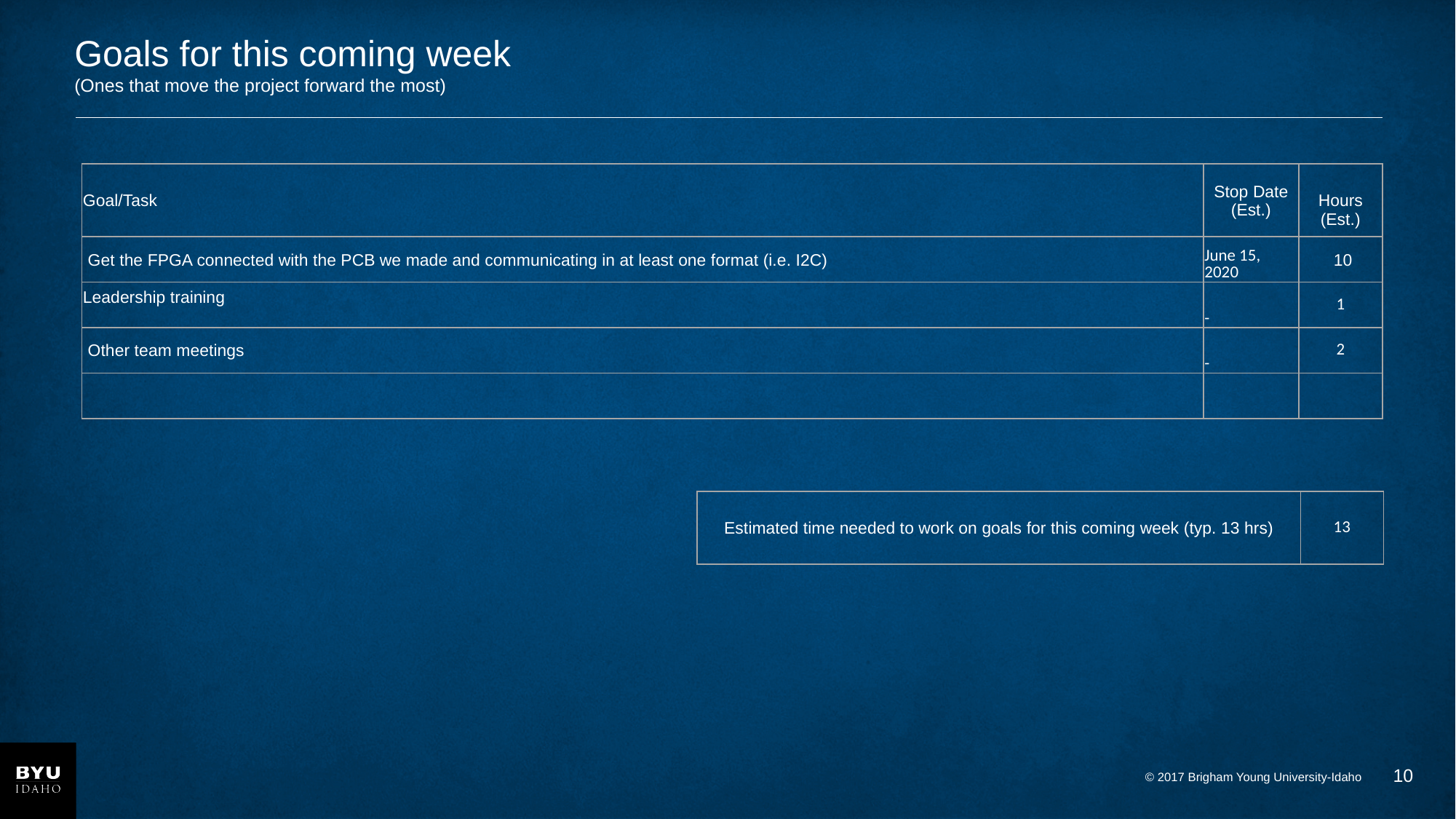

# Goals for this coming week (Ones that move the project forward the most)
| Goal/Task | Stop Date (Est.) | Hours (Est.) |
| --- | --- | --- |
| Get the FPGA connected with the PCB we made and communicating in at least one format (i.e. I2C) | June 15, 2020 | 10 |
| Leadership training | - | 1 |
| Other team meetings | - | 2 |
|  |  |  |
| Estimated time needed to work on goals for this coming week (typ. 13 hrs) | 13 |
| --- | --- |